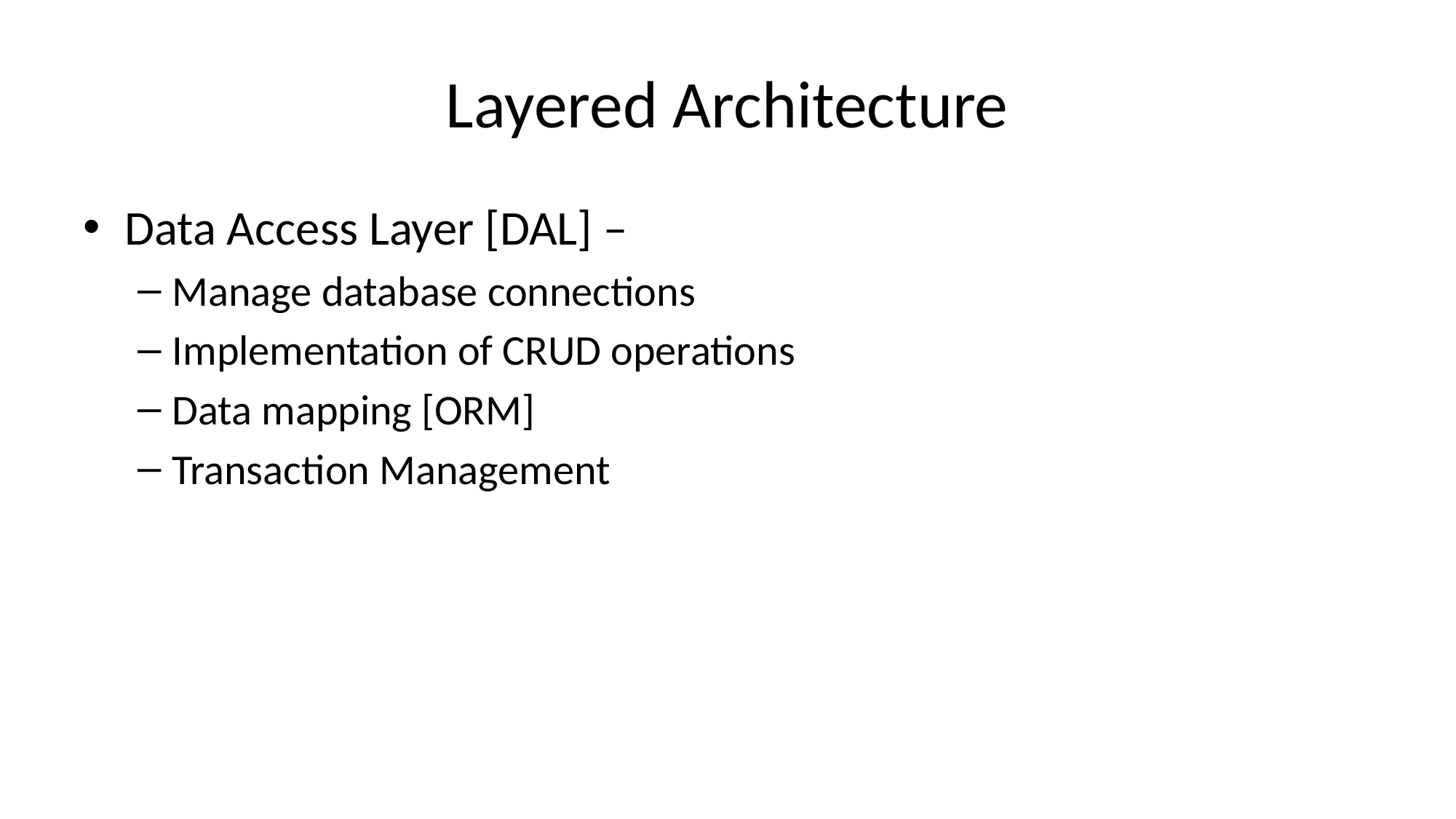

# Layered Architecture
Data Access Layer [DAL] –
Manage database connections
Implementation of CRUD operations
Data mapping [ORM]
Transaction Management